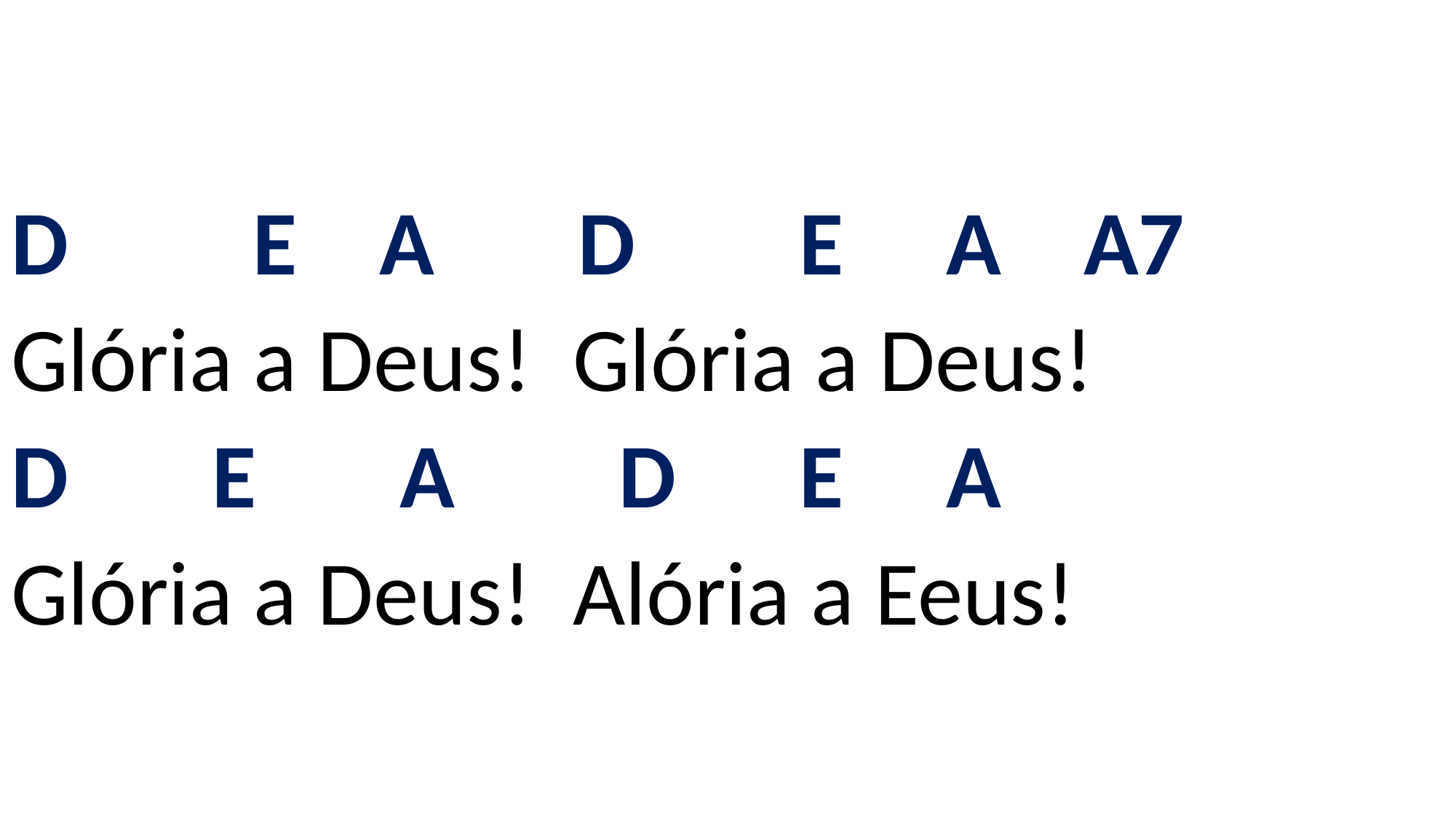

# D         E    A       D        E     A    A7 Glória a Deus!  Glória a Deus! D       E       A        D      E     A Glória a Deus!  Alória a Eeus!